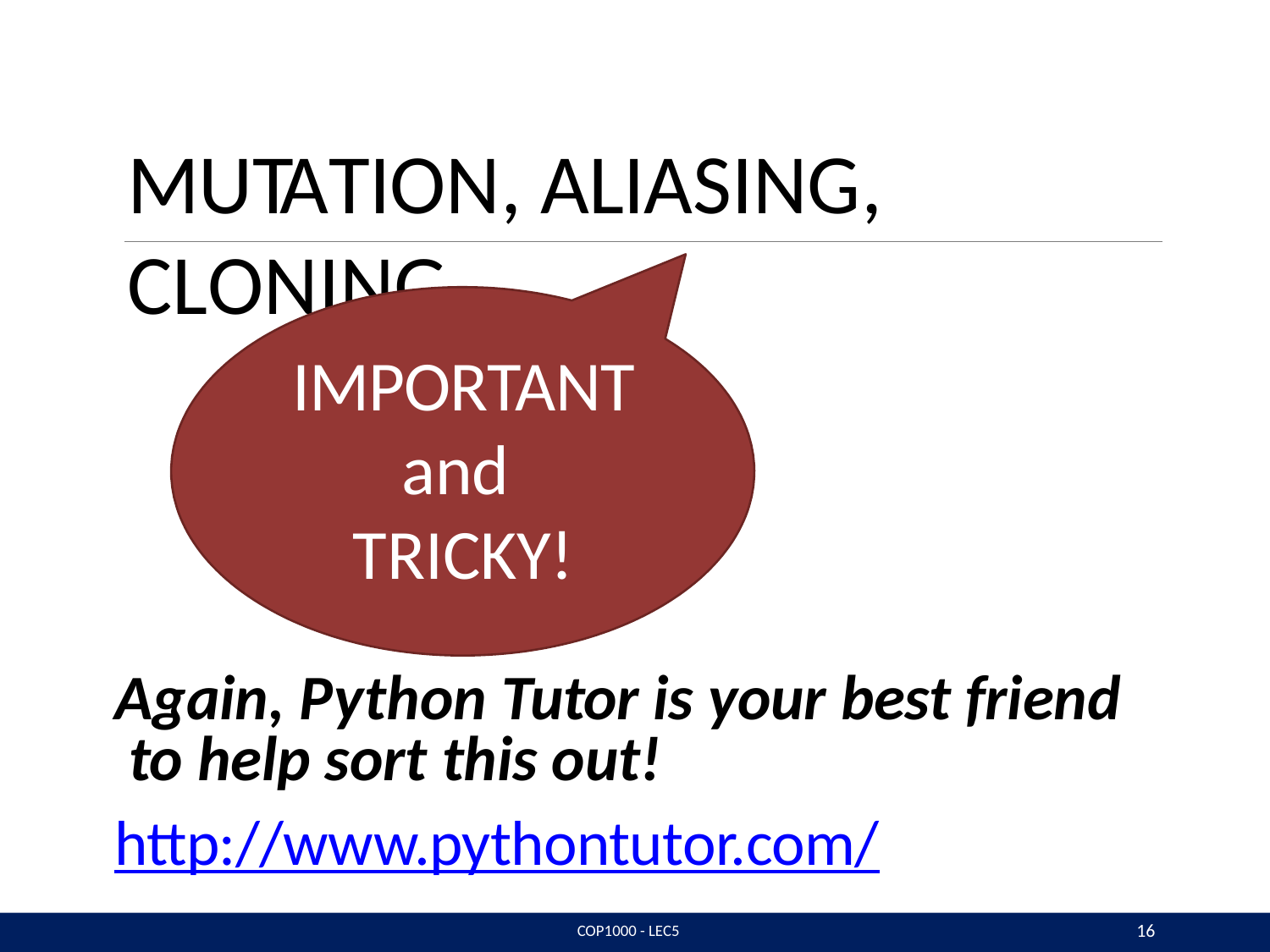

# MUTATION, ALIASING, CLONING

IMPORTANT
and  TRICKY!

Again, Python Tutor is your best friend  to help sort this out!
http://www.pythontutor.com/
16
COP1000 - LEC5